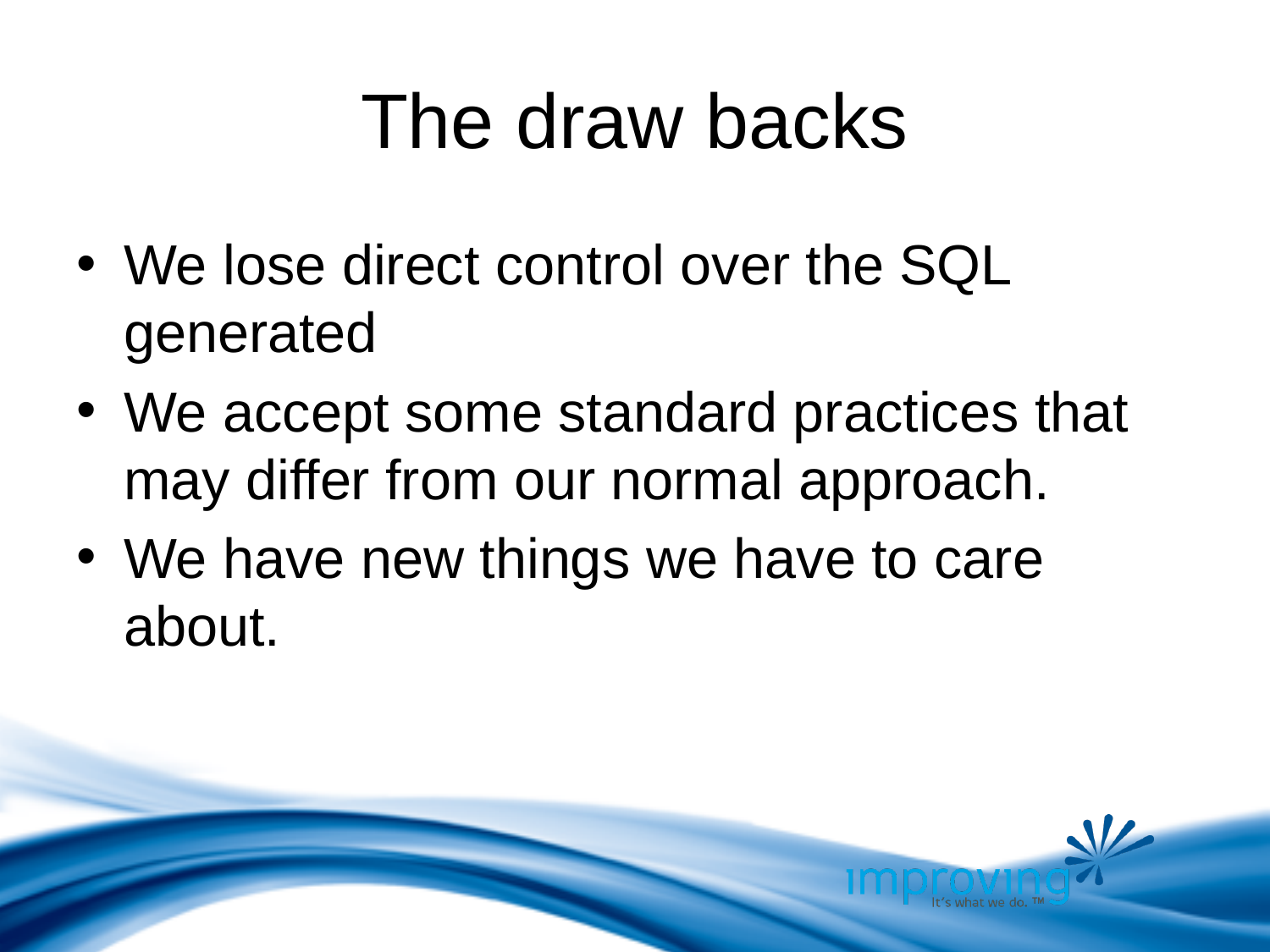

# The draw backs
We lose direct control over the SQL generated
We accept some standard practices that may differ from our normal approach.
We have new things we have to care about.